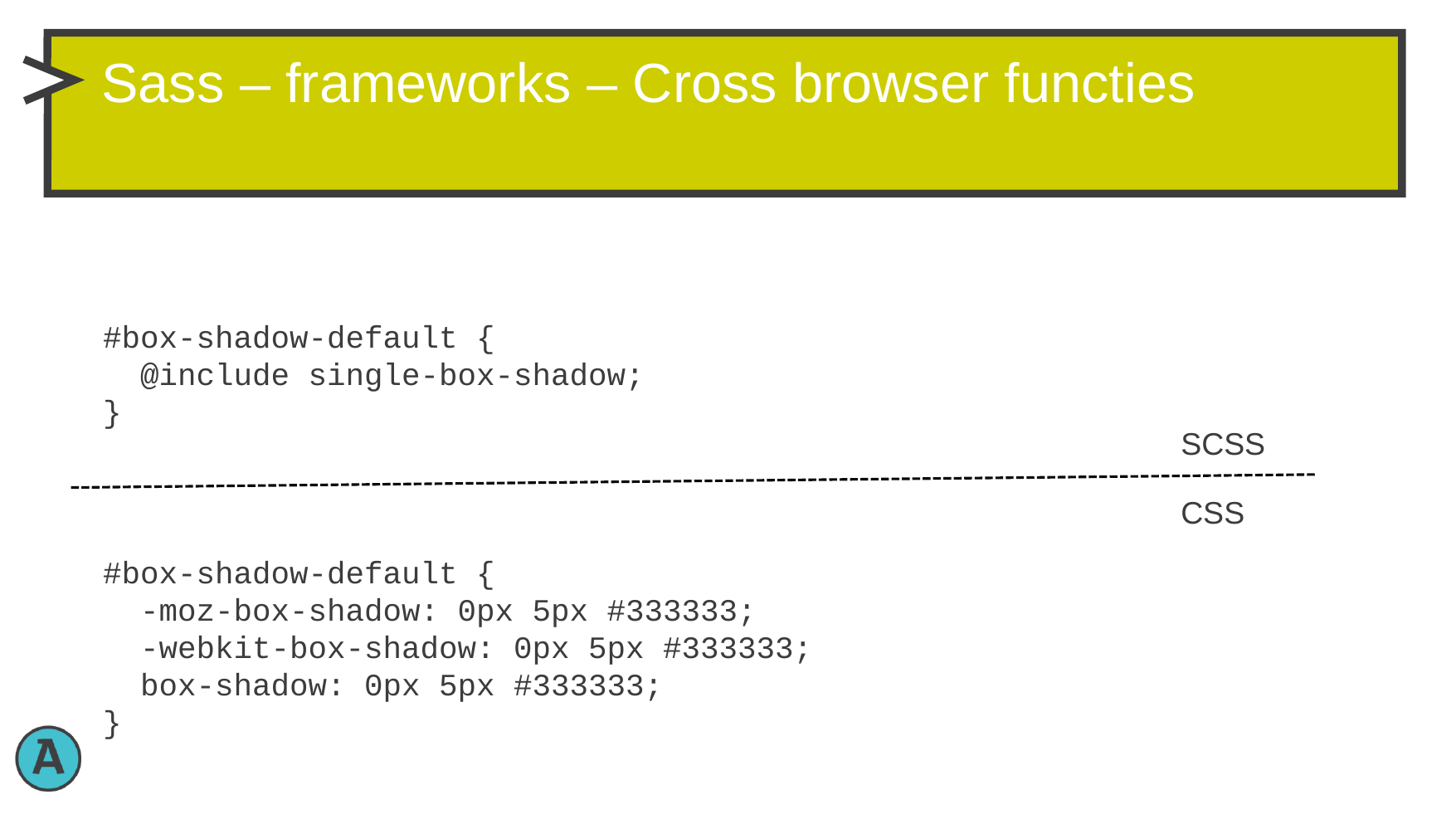

# Sass – frameworks – Cross browser functies
#box-shadow-default {
  @include single-box-shadow;
}

SCSS
CSS
#box-shadow-default {
  -moz-box-shadow: 0px 5px #333333;
  -webkit-box-shadow: 0px 5px #333333;
  box-shadow: 0px 5px #333333;
}